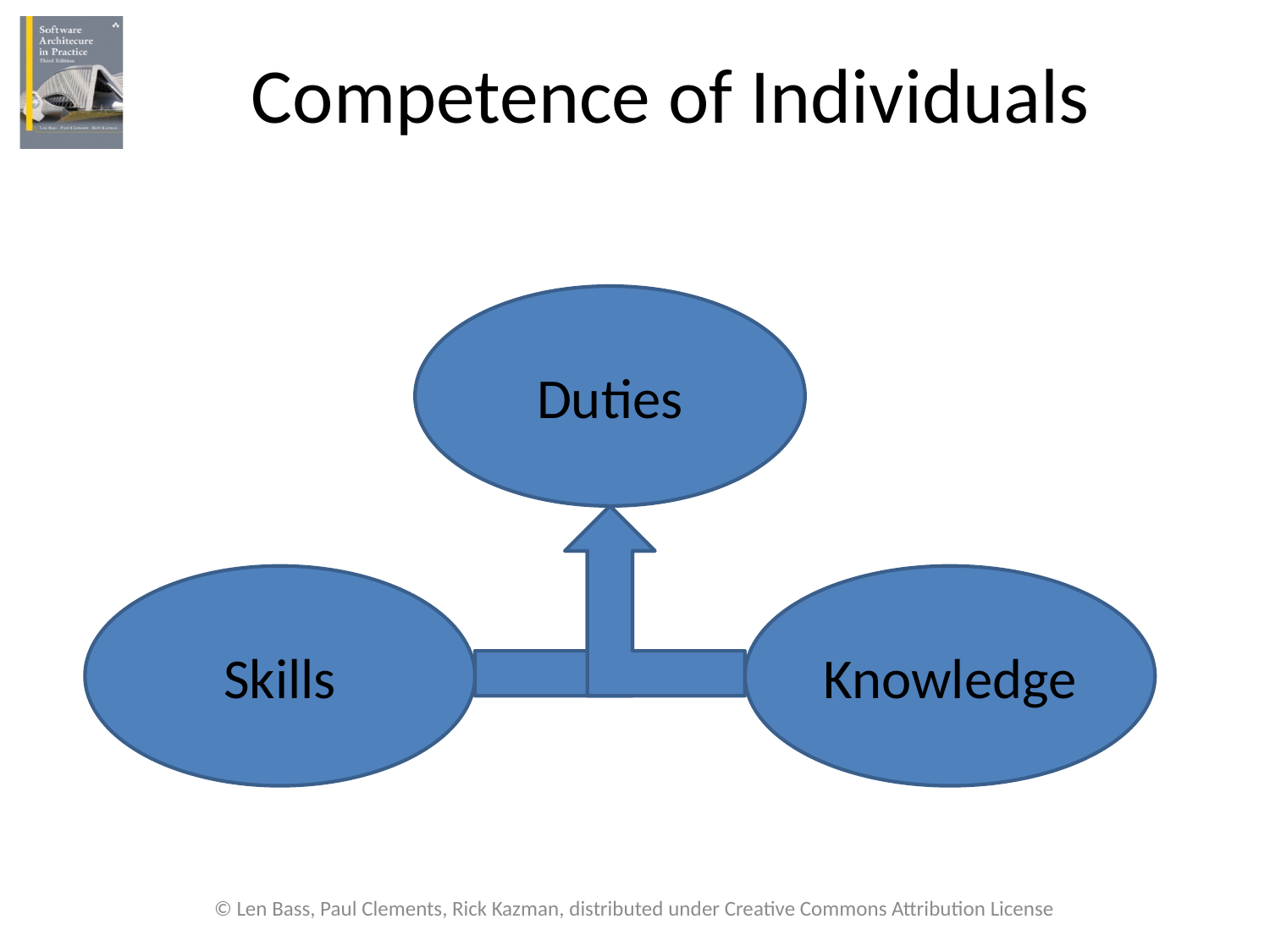

# Competence of Individuals

Duties

Skills
Knowledge
© Len Bass, Paul Clements, Rick Kazman, distributed under Creative Commons Attribution License